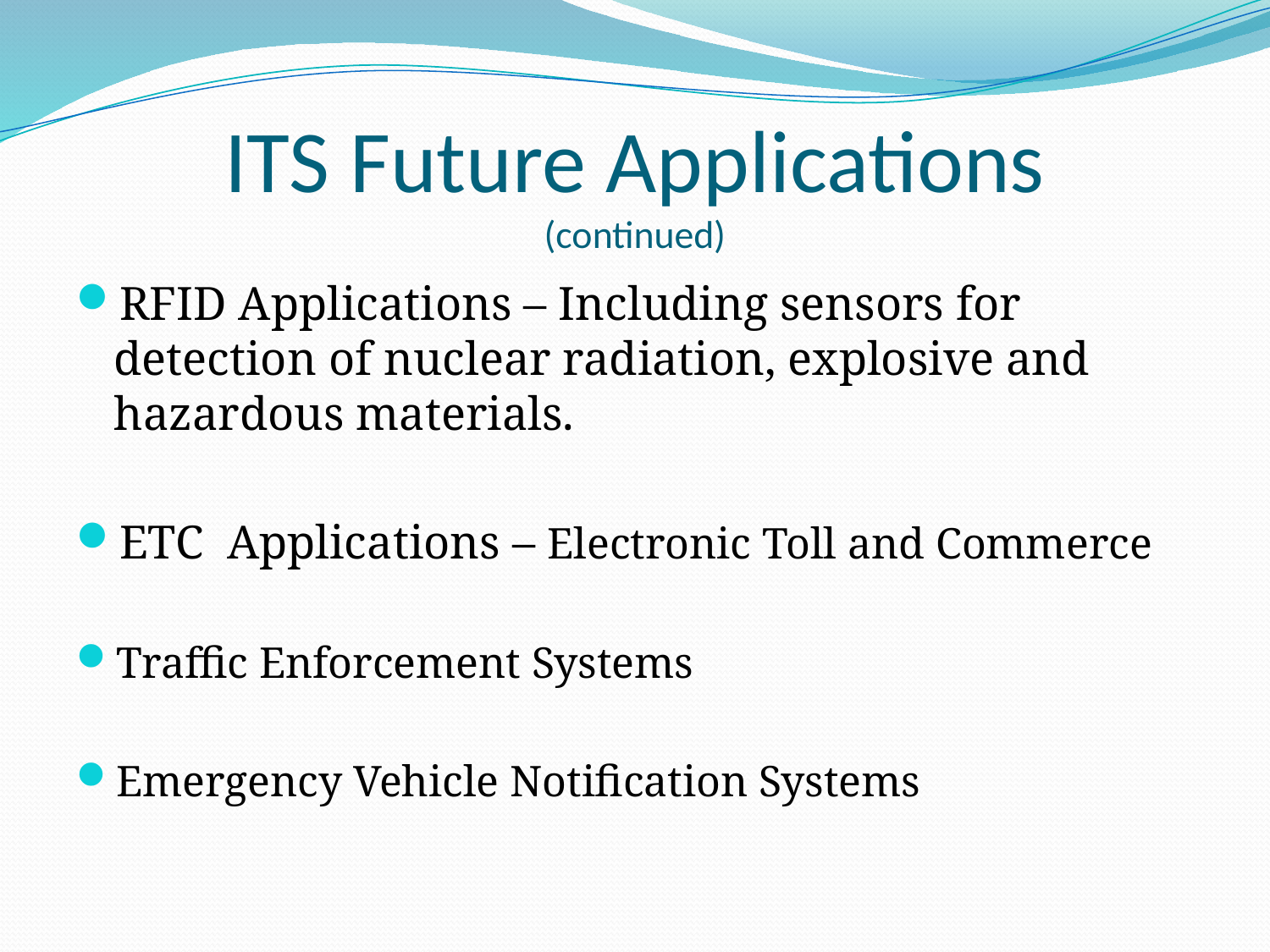

# ITS Future Applications (continued)
RFID Applications – Including sensors for detection of nuclear radiation, explosive and hazardous materials.

ETC  Applications – Electronic Toll and Commerce

Traffic Enforcement Systems

Emergency Vehicle Notification Systems